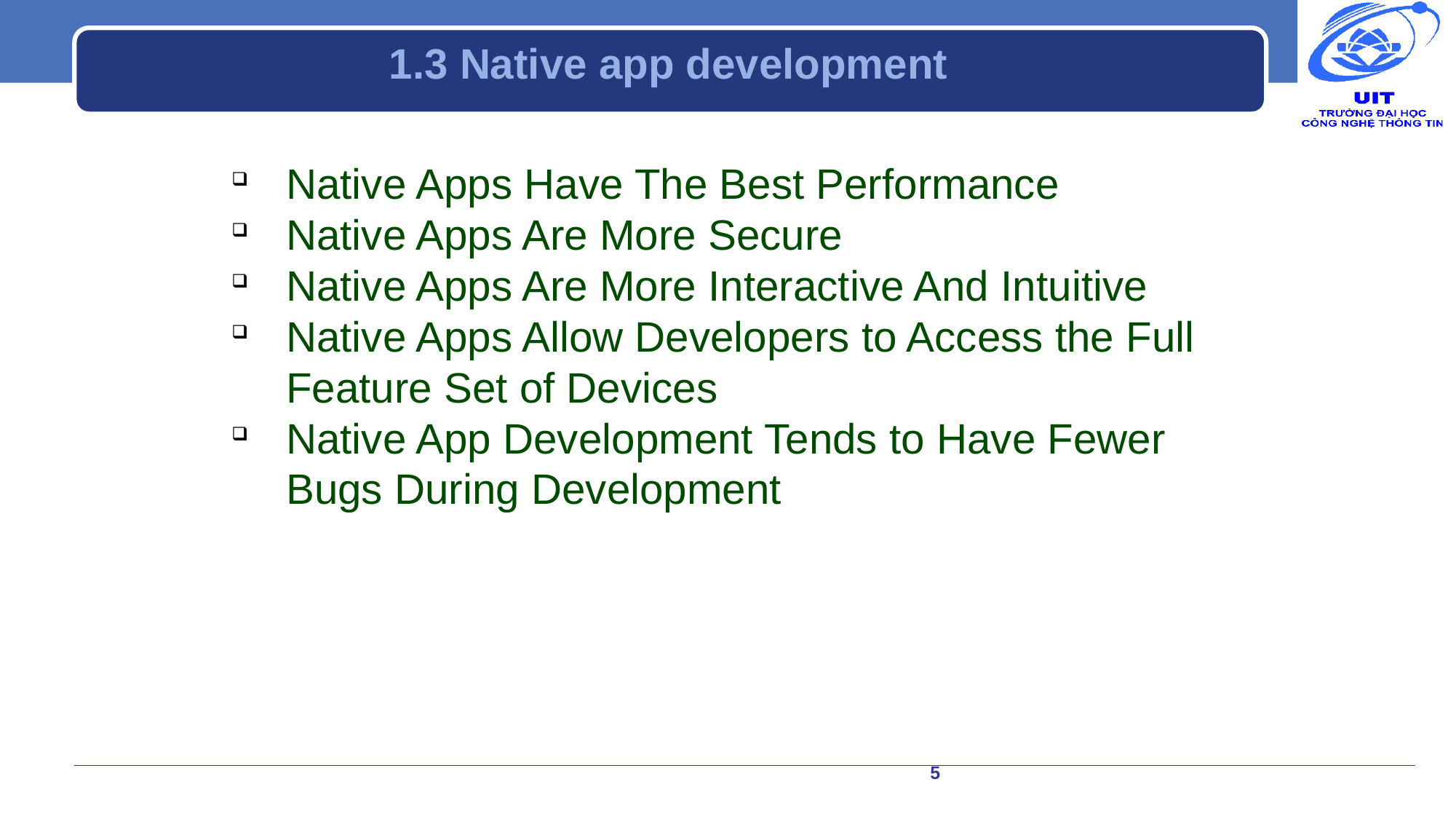

# 1.3 Native app development
Native Apps Have The Best Performance
Native Apps Are More Secure
Native Apps Are More Interactive And Intuitive
Native Apps Allow Developers to Access the Full Feature Set of Devices
Native App Development Tends to Have Fewer Bugs During Development
5